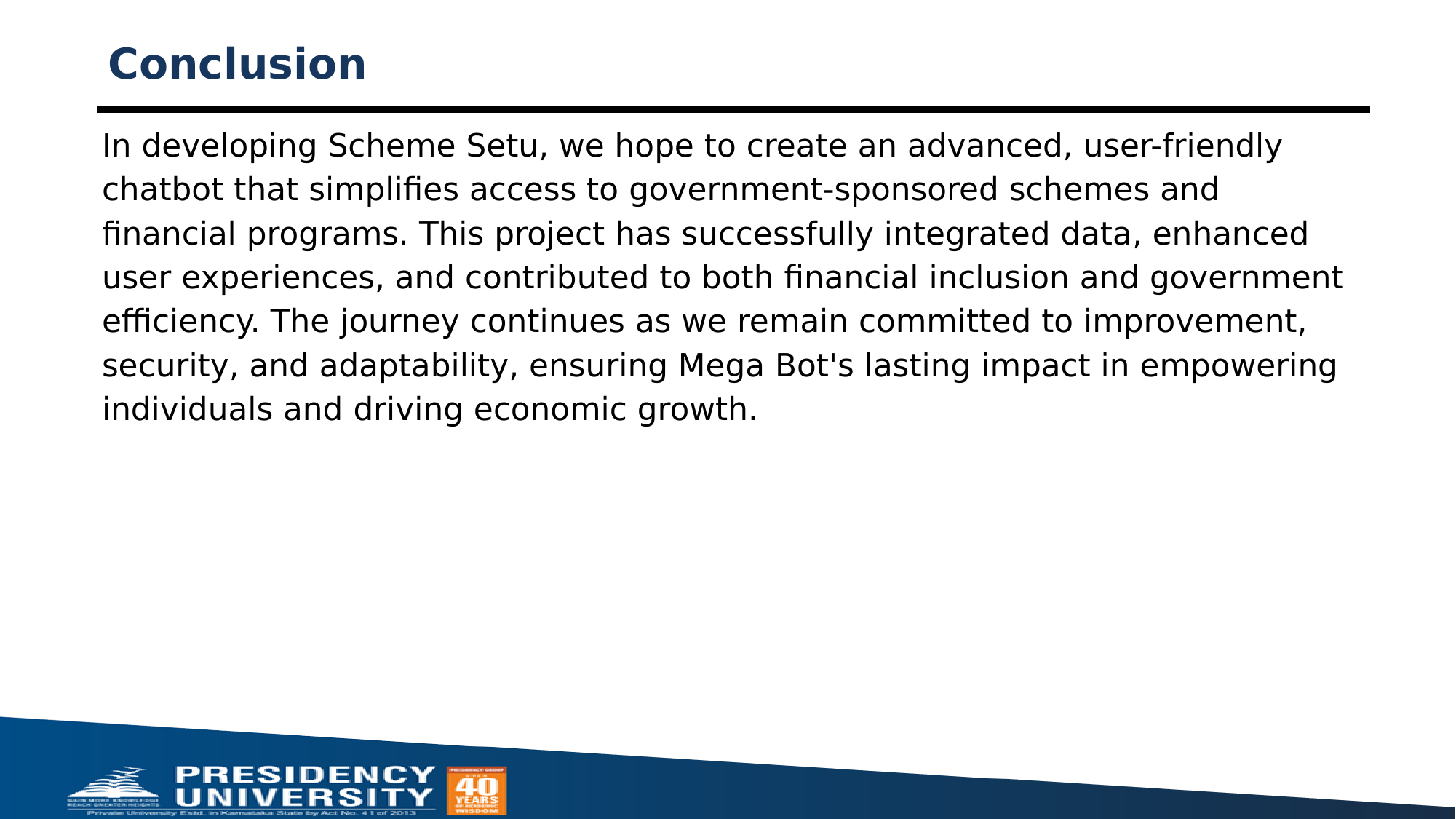

# Conclusion
In developing Scheme Setu, we hope to create an advanced, user-friendly chatbot that simplifies access to government-sponsored schemes and financial programs. This project has successfully integrated data, enhanced user experiences, and contributed to both financial inclusion and government efficiency. The journey continues as we remain committed to improvement, security, and adaptability, ensuring Mega Bot's lasting impact in empowering individuals and driving economic growth.